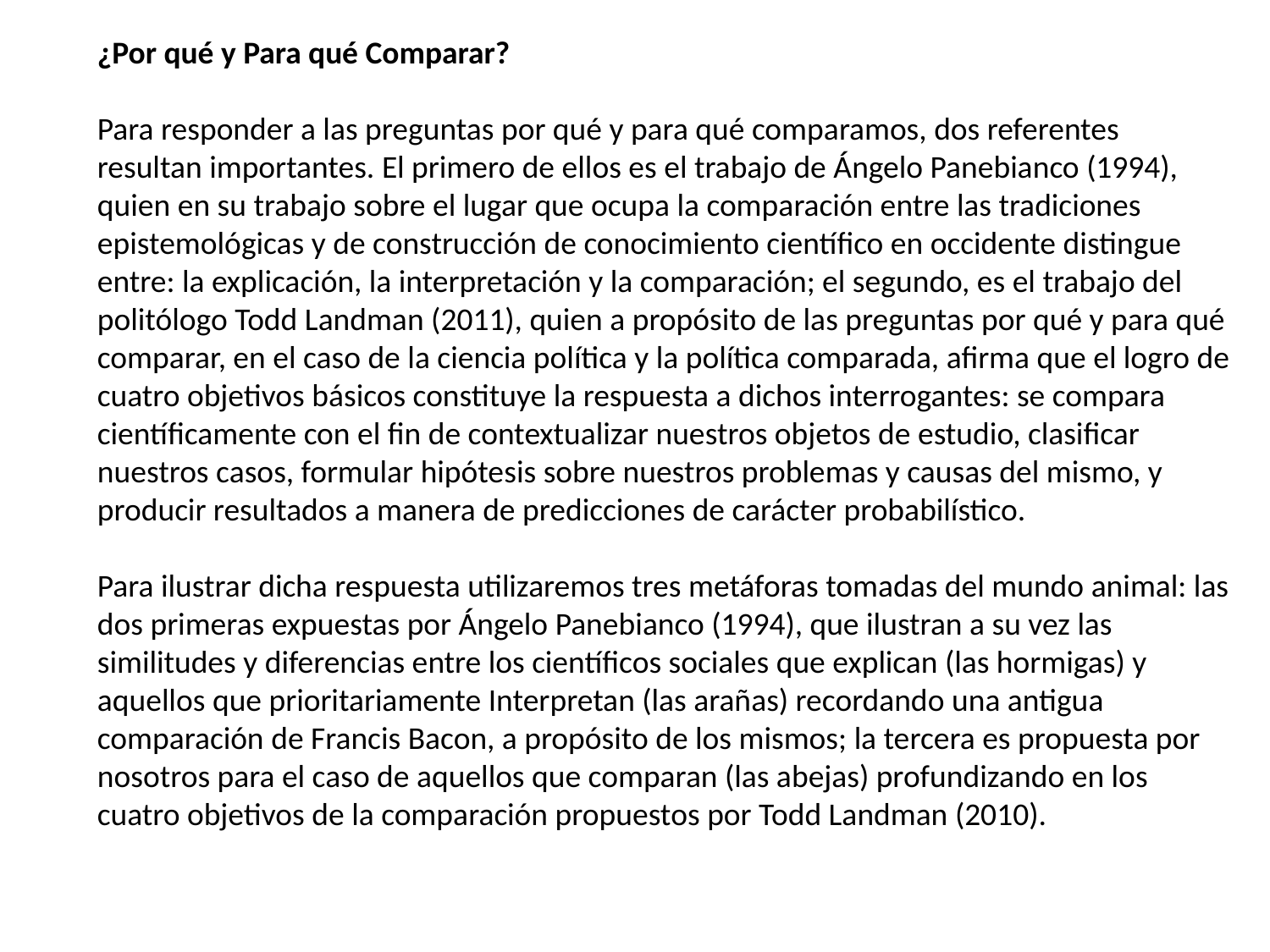

¿Por qué y Para qué Comparar?
Para responder a las preguntas por qué y para qué comparamos, dos referentes resultan importantes. El primero de ellos es el trabajo de Ángelo Panebianco (1994), quien en su trabajo sobre el lugar que ocupa la comparación entre las tradiciones epistemológicas y de construcción de conocimiento científico en occidente distingue entre: la explicación, la interpretación y la comparación; el segundo, es el trabajo del politólogo Todd Landman (2011), quien a propósito de las preguntas por qué y para qué comparar, en el caso de la ciencia política y la política comparada, afirma que el logro de cuatro objetivos básicos constituye la respuesta a dichos interrogantes: se compara científicamente con el fin de contextualizar nuestros objetos de estudio, clasificar nuestros casos, formular hipótesis sobre nuestros problemas y causas del mismo, y producir resultados a manera de predicciones de carácter probabilístico.
Para ilustrar dicha respuesta utilizaremos tres metáforas tomadas del mundo animal: las dos primeras expuestas por Ángelo Panebianco (1994), que ilustran a su vez las similitudes y diferencias entre los científicos sociales que explican (las hormigas) y aquellos que prioritariamente Interpretan (las arañas) recordando una antigua comparación de Francis Bacon, a propósito de los mismos; la tercera es propuesta por nosotros para el caso de aquellos que comparan (las abejas) profundizando en los cuatro objetivos de la comparación propuestos por Todd Landman (2010).